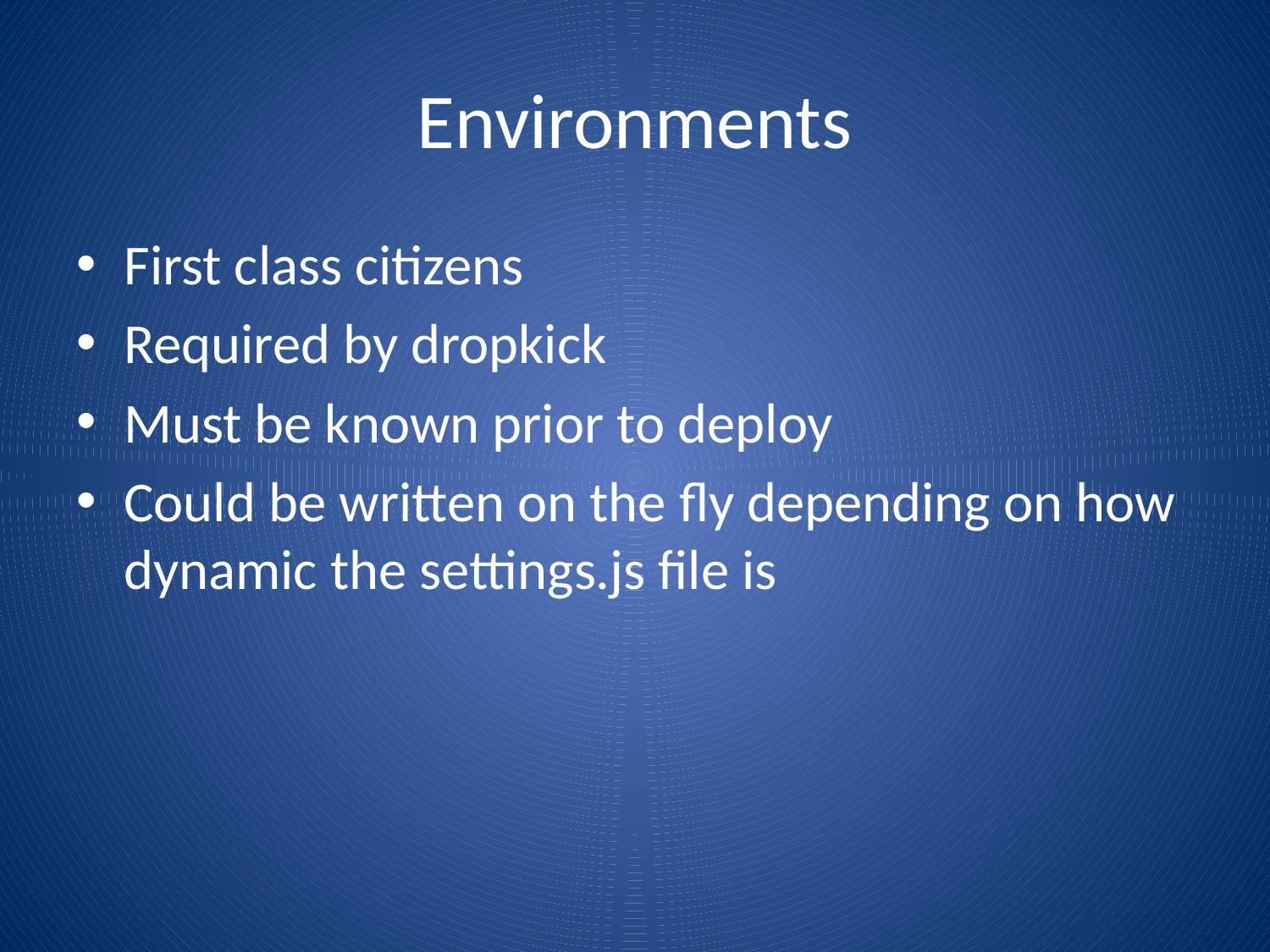

# Environments
First class citizens
Required by dropkick
Must be known prior to deploy
Could be written on the fly depending on how dynamic the settings.js file is